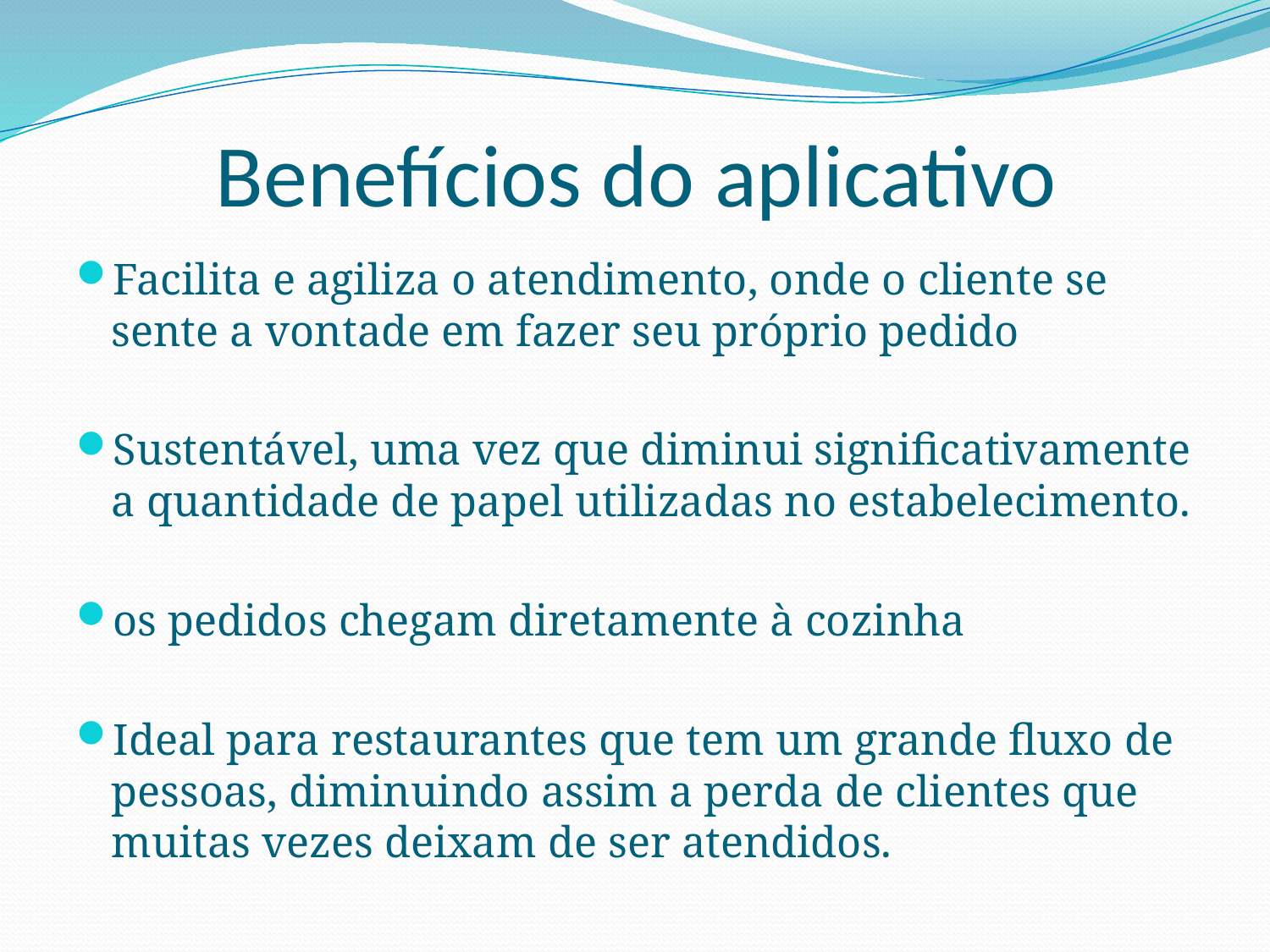

# Benefícios do aplicativo
Facilita e agiliza o atendimento, onde o cliente se sente a vontade em fazer seu próprio pedido

Sustentável, uma vez que diminui significativamente a quantidade de papel utilizadas no estabelecimento.

os pedidos chegam diretamente à cozinha

Ideal para restaurantes que tem um grande fluxo de pessoas, diminuindo assim a perda de clientes que muitas vezes deixam de ser atendidos.